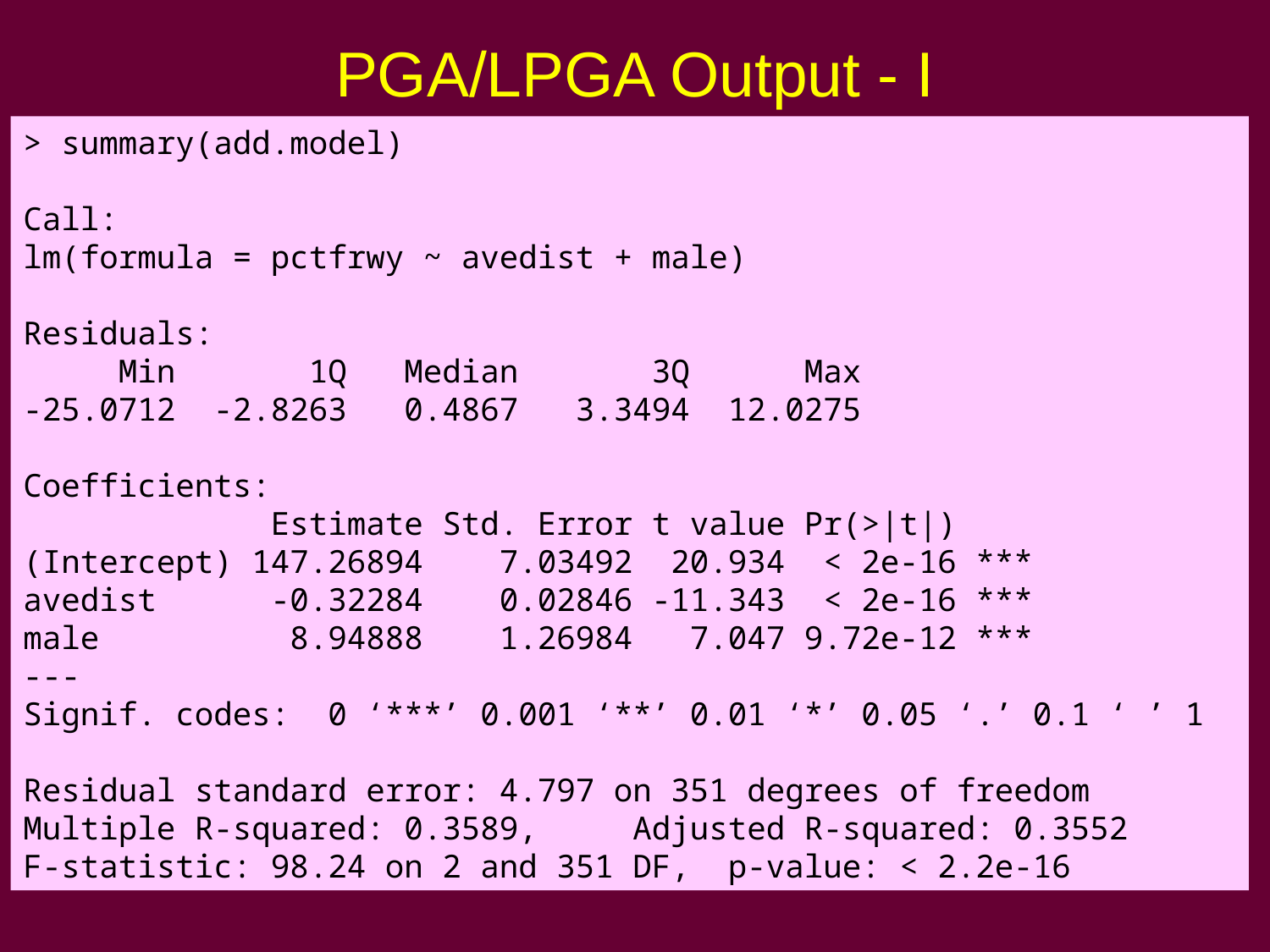

# PGA/LPGA Output - I
> summary(add.model)

Call:
lm(formula = pctfrwy ~ avedist + male)

Residuals:
     Min       1Q   Median       3Q      Max
-25.0712  -2.8263   0.4867   3.3494  12.0275

Coefficients:
             Estimate Std. Error t value Pr(>|t|)
(Intercept) 147.26894    7.03492  20.934  < 2e-16 ***
avedist      -0.32284    0.02846 -11.343  < 2e-16 ***
male          8.94888    1.26984   7.047 9.72e-12 ***
---
Signif. codes:  0 ‘***’ 0.001 ‘**’ 0.01 ‘*’ 0.05 ‘.’ 0.1 ‘ ’ 1

Residual standard error: 4.797 on 351 degrees of freedom
Multiple R-squared: 0.3589,     Adjusted R-squared: 0.3552
F-statistic: 98.24 on 2 and 351 DF,  p-value: < 2.2e-16